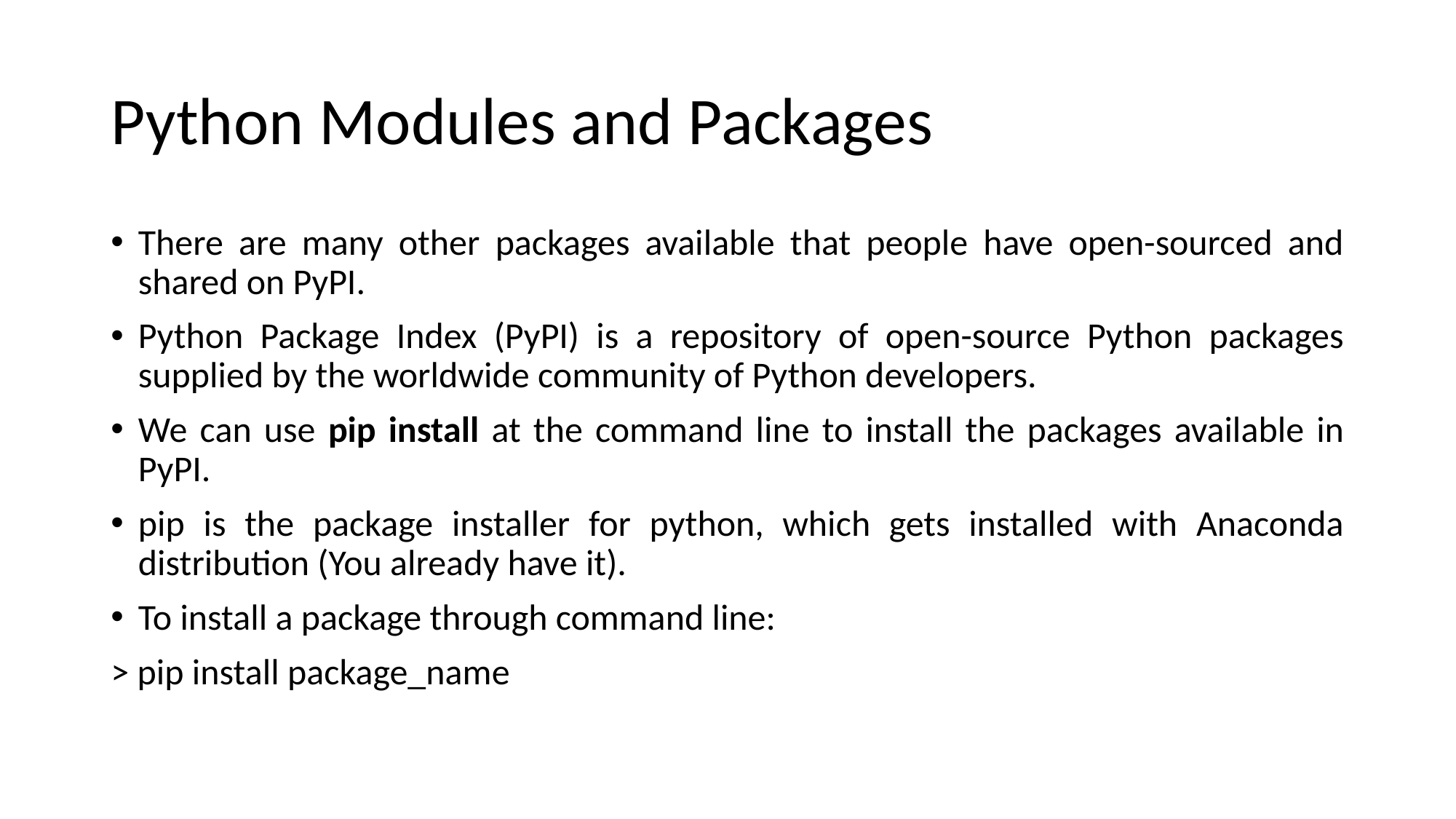

# Python Modules and Packages
There are many other packages available that people have open-sourced and shared on PyPI.
Python Package Index (PyPI) is a repository of open-source Python packages supplied by the worldwide community of Python developers.
We can use pip install at the command line to install the packages available in PyPI.
pip is the package installer for python, which gets installed with Anaconda distribution (You already have it).
To install a package through command line:
> pip install package_name